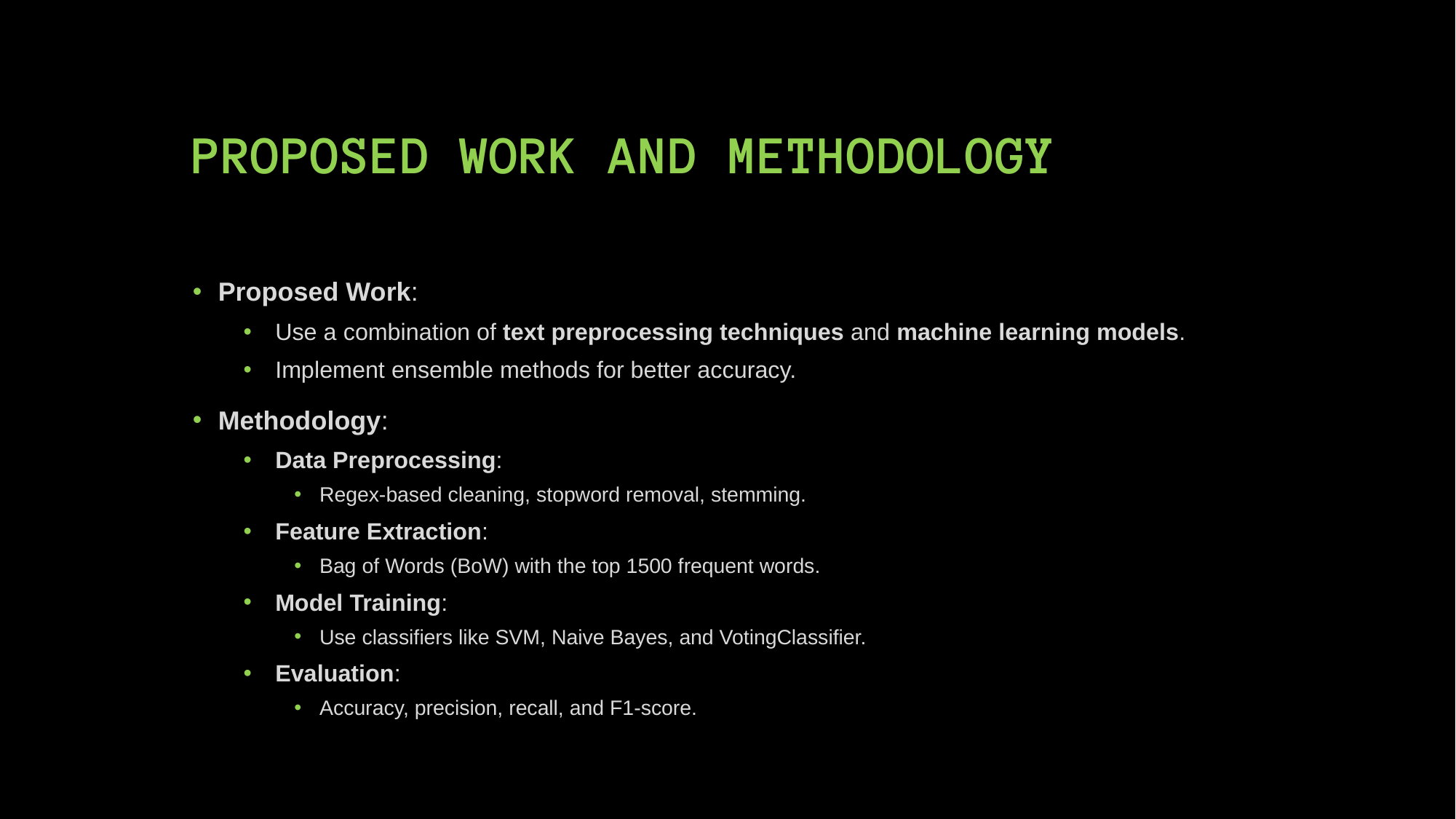

# PROPOSED WORK AND METHODOLOGY

Proposed Work:
Use a combination of text preprocessing techniques and machine learning models.
Implement ensemble methods for better accuracy.
Methodology:
Data Preprocessing:
Regex-based cleaning, stopword removal, stemming.
Feature Extraction:
Bag of Words (BoW) with the top 1500 frequent words.
Model Training:
Use classifiers like SVM, Naive Bayes, and VotingClassifier.
Evaluation:
Accuracy, precision, recall, and F1-score.